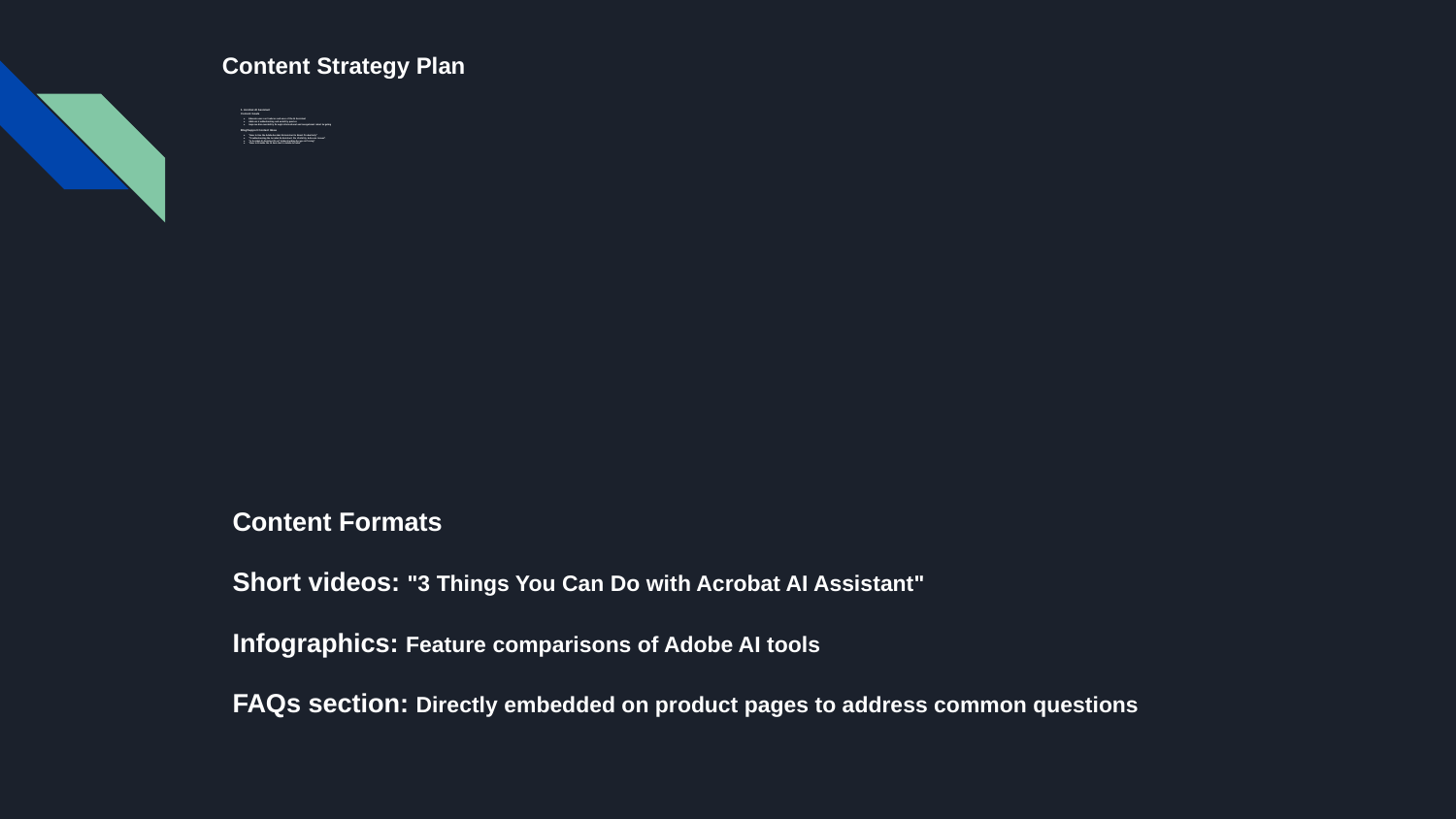

# Content Strategy Plan

1. Acrobat AI Assistant
Content Goals
Educate users on features and uses of the AI Assistant​
Address troubleshooting and usability queries
Improve discoverability through informational and navigational intent targeting
Blog/Support Content Ideas
"How to Use the Adobe Acrobat AI Assistant to Boost Productivity"
"Troubleshooting the Acrobat AI Assistant: Fix Visibility & Access Issues".​
"Is Acrobat AI Assistant Free? Understanding Access & Pricing"
"How to Disable the AI Assistant in Adobe Acrobat"

Content Formats
Short videos: "3 Things You Can Do with Acrobat AI Assistant"
Infographics: Feature comparisons of Adobe AI tools
FAQs section: Directly embedded on product pages to address common questions